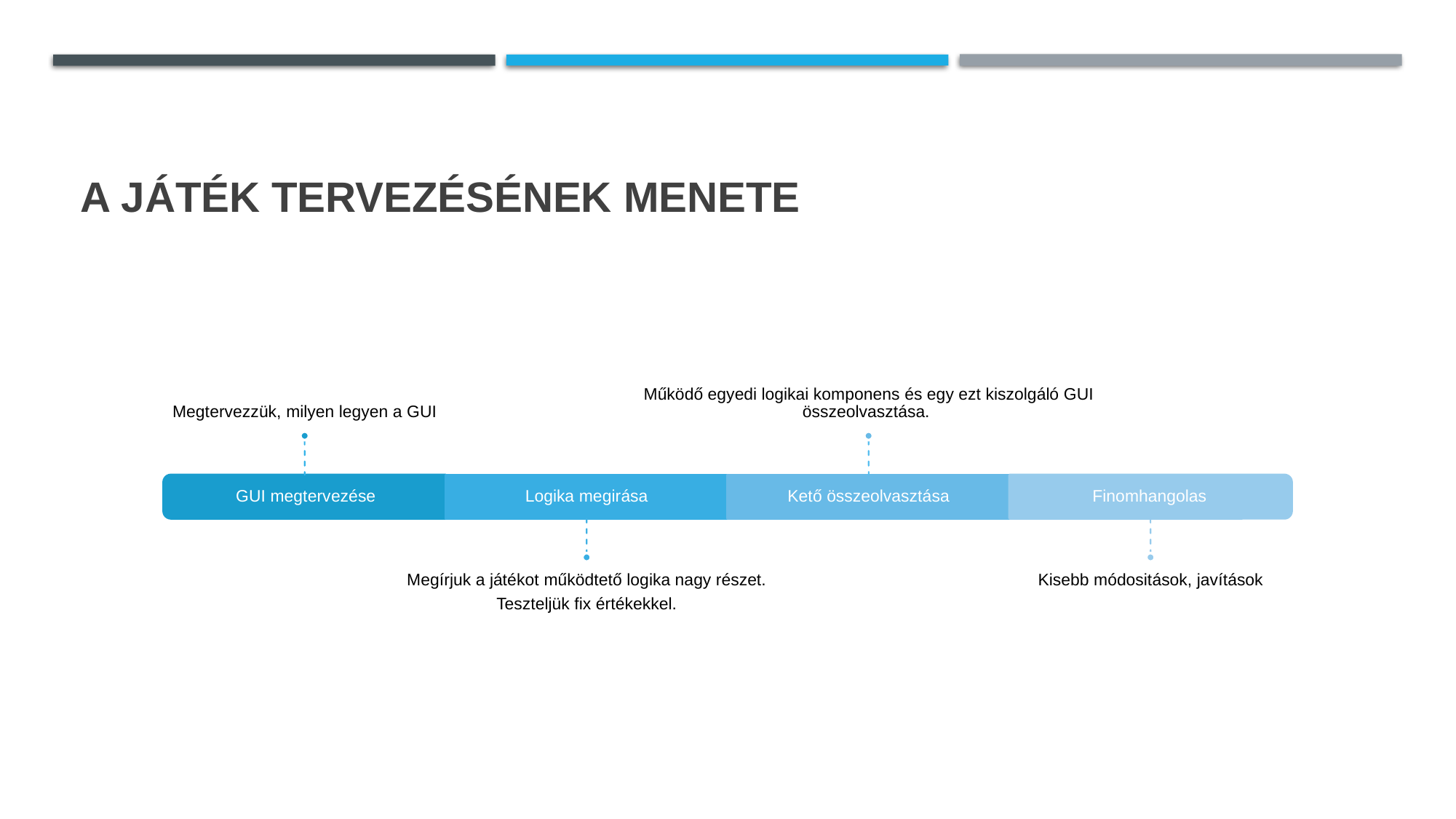

# A játék tervezésének menete
GUI megtervezése
Megtervezzük, milyen legyen a GUI
Logika megirása
Megírjuk a játékot működtető logika nagy részet.
Teszteljük fix értékekkel.
Kető összeolvasztása
Működő egyedi logikai komponens és egy ezt kiszolgáló GUI összeolvasztása.
Finomhangolas
Kisebb módositások, javítások